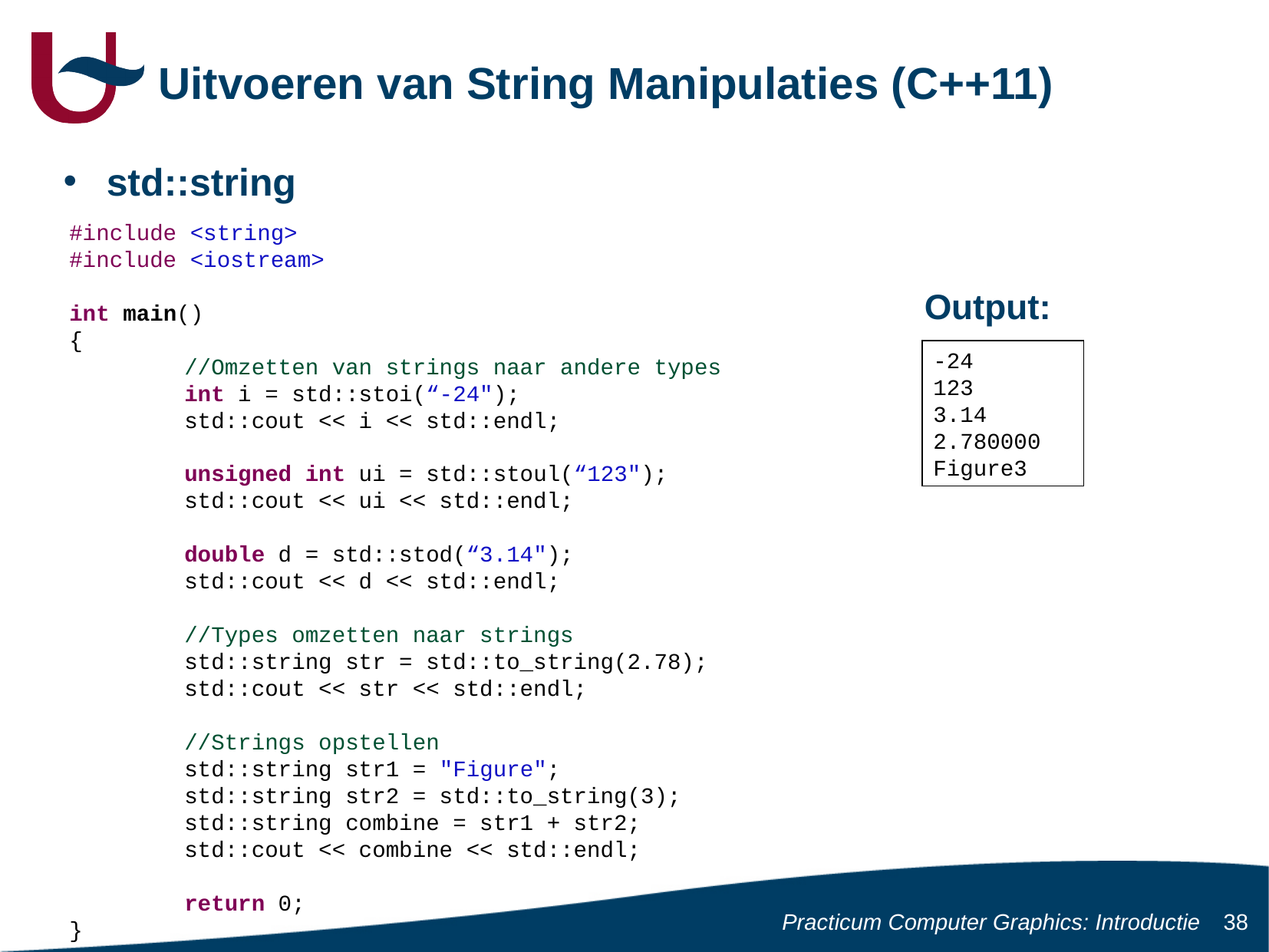

# Uitvoeren van String Manipulaties (C++11)
std::string
#include <string>
#include <iostream>

int main()
{
	//Omzetten van strings naar andere types
	int i = std::stoi(“-24");
	std::cout << i << std::endl;

	unsigned int ui = std::stoul(“123");
	std::cout << ui << std::endl;

	double d = std::stod(“3.14");
	std::cout << d << std::endl;

	//Types omzetten naar strings
	std::string str = std::to_string(2.78);
	std::cout << str << std::endl;

	//Strings opstellen
	std::string str1 = "Figure";
	std::string str2 = std::to_string(3);
	std::string combine = str1 + str2;
	std::cout << combine << std::endl;

	return 0;
}
Output:
-24
123
3.14
2.780000
Figure3
Practicum Computer Graphics: Introductie
38